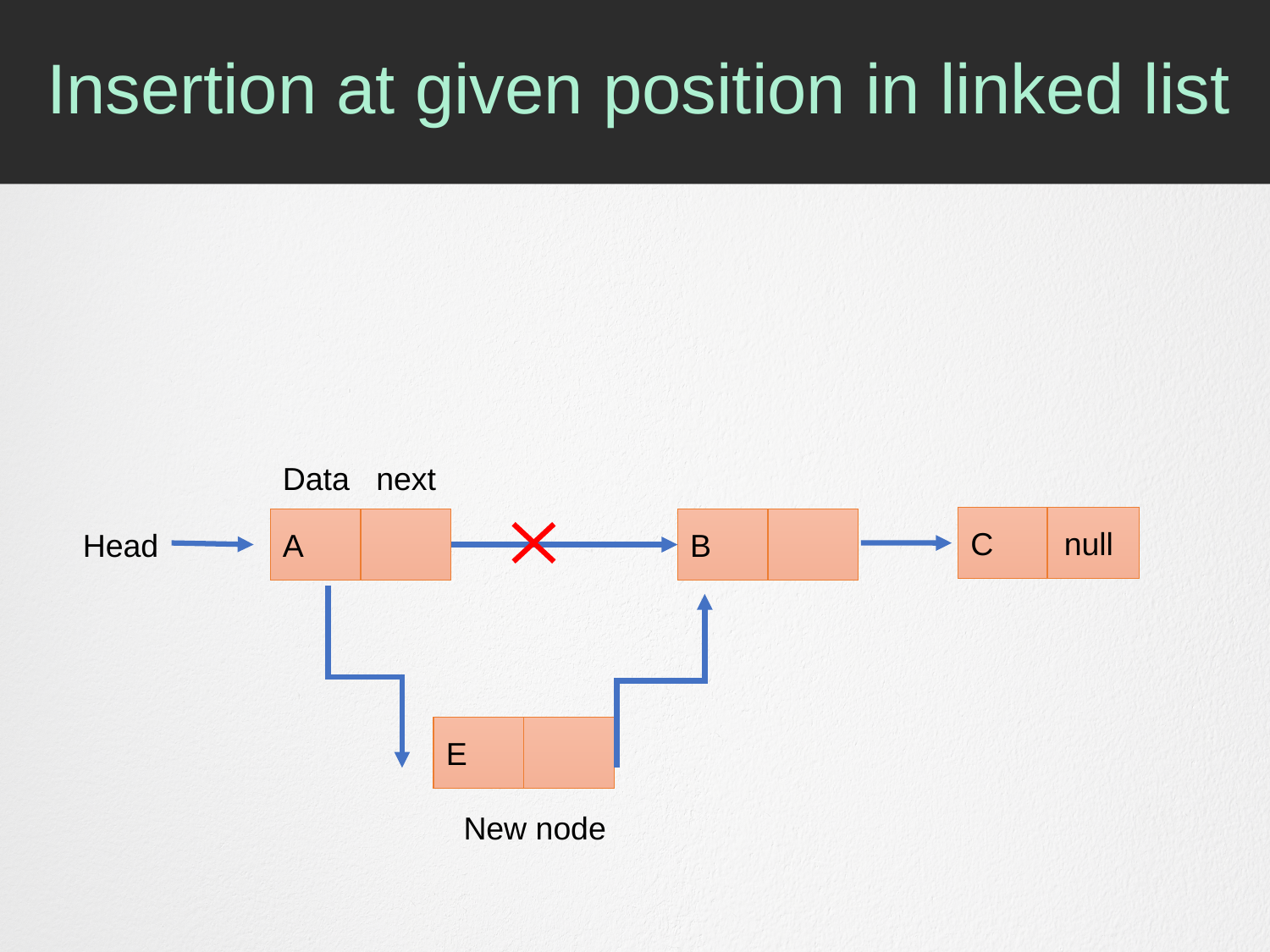

# Insertion at given position in linked list
Data   next
C        null
A
B
Head
E
New node